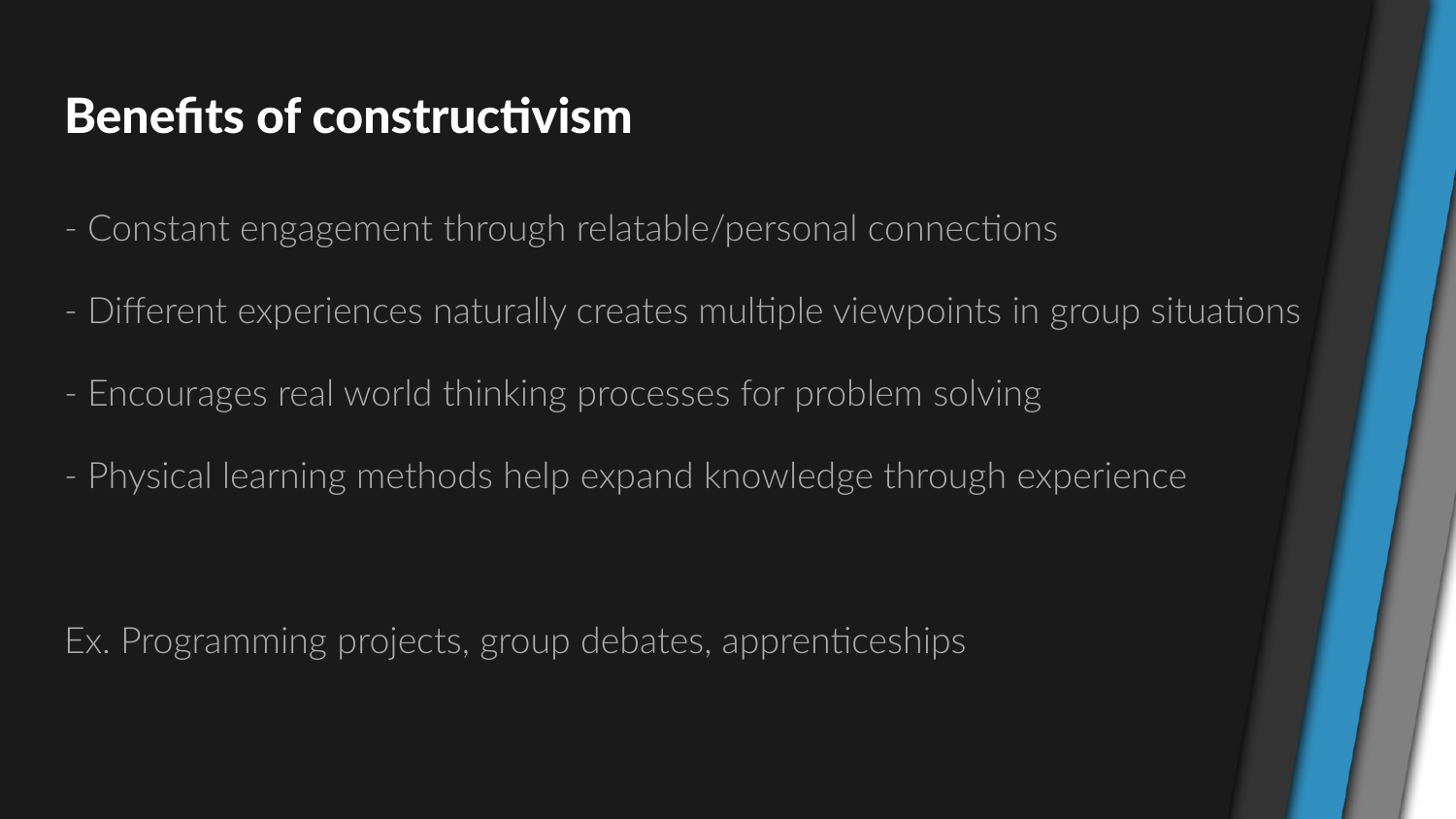

# Benefits of constructivism
- Constant engagement through relatable/personal connections
- Different experiences naturally creates multiple viewpoints in group situations
- Encourages real world thinking processes for problem solving
- Physical learning methods help expand knowledge through experience

Ex. Programming projects, group debates, apprenticeships